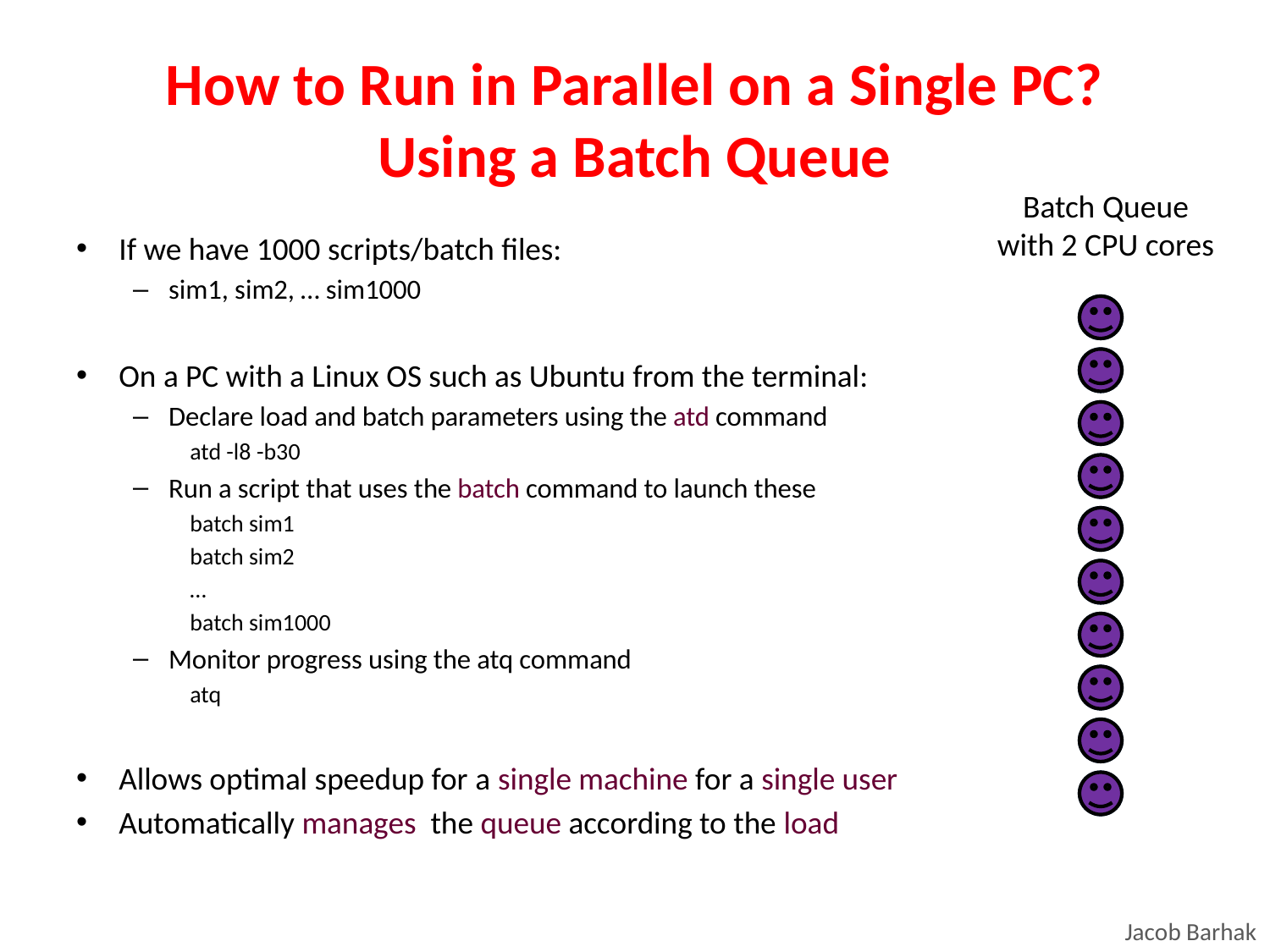

# How to Run in Parallel on a Single PC? Using a Batch Queue
Batch Queue with 2 CPU cores
If we have 1000 scripts/batch files:
sim1, sim2, … sim1000

On a PC with a Linux OS such as Ubuntu from the terminal:
Declare load and batch parameters using the atd command
atd -l8 -b30
Run a script that uses the batch command to launch these
batch sim1
batch sim2
…
batch sim1000
Monitor progress using the atq command
atq

Allows optimal speedup for a single machine for a single user
Automatically manages  the queue according to the load